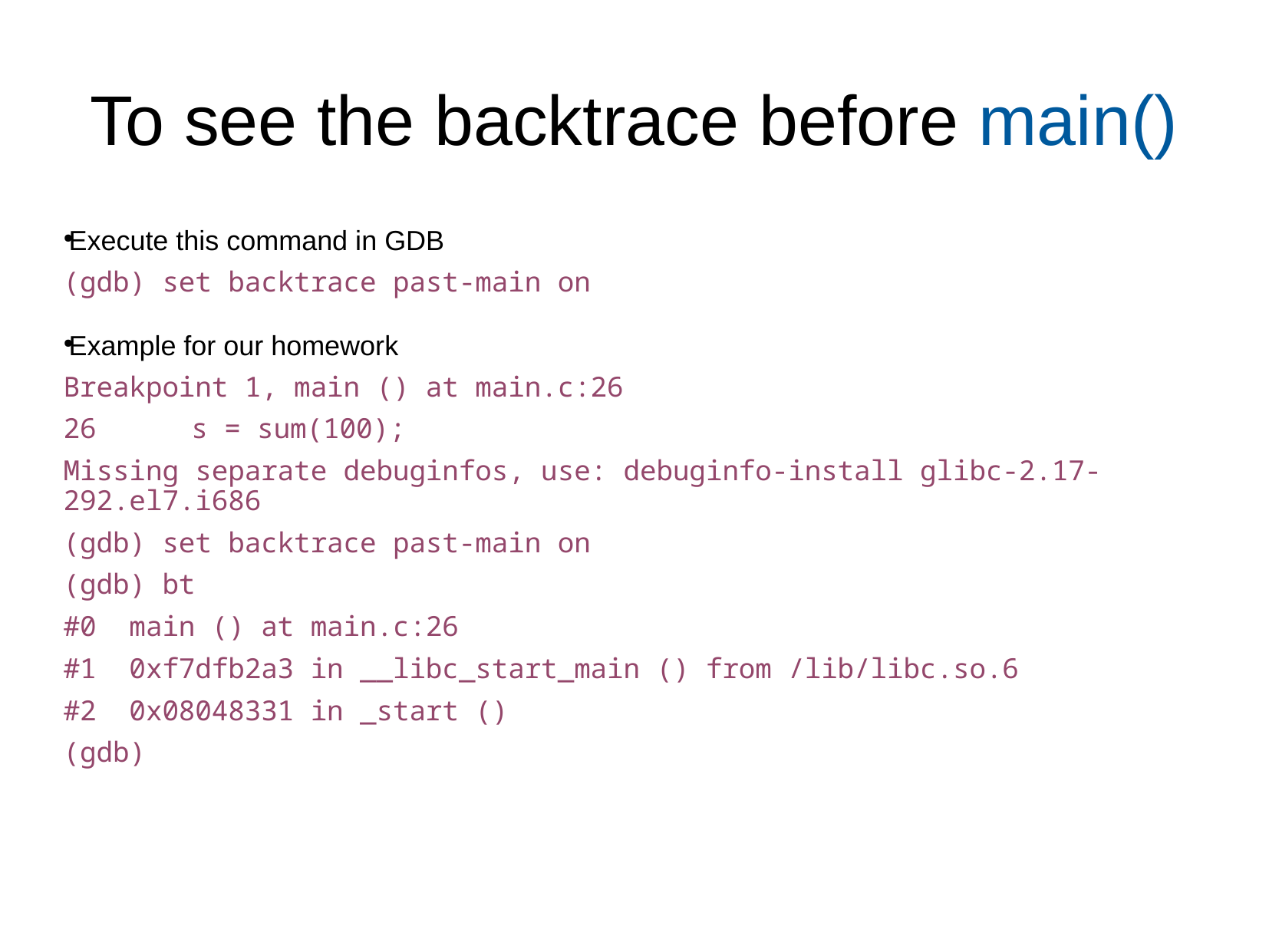

To see the backtrace before main()
Execute this command in GDB
(gdb) set backtrace past-main on

Example for our homework
Breakpoint 1, main () at main.c:26
26	    s = sum(100);
Missing separate debuginfos, use: debuginfo-install glibc-2.17-292.el7.i686
(gdb) set backtrace past-main on
(gdb) bt
#0  main () at main.c:26
#1  0xf7dfb2a3 in __libc_start_main () from /lib/libc.so.6
#2  0x08048331 in _start ()
(gdb)